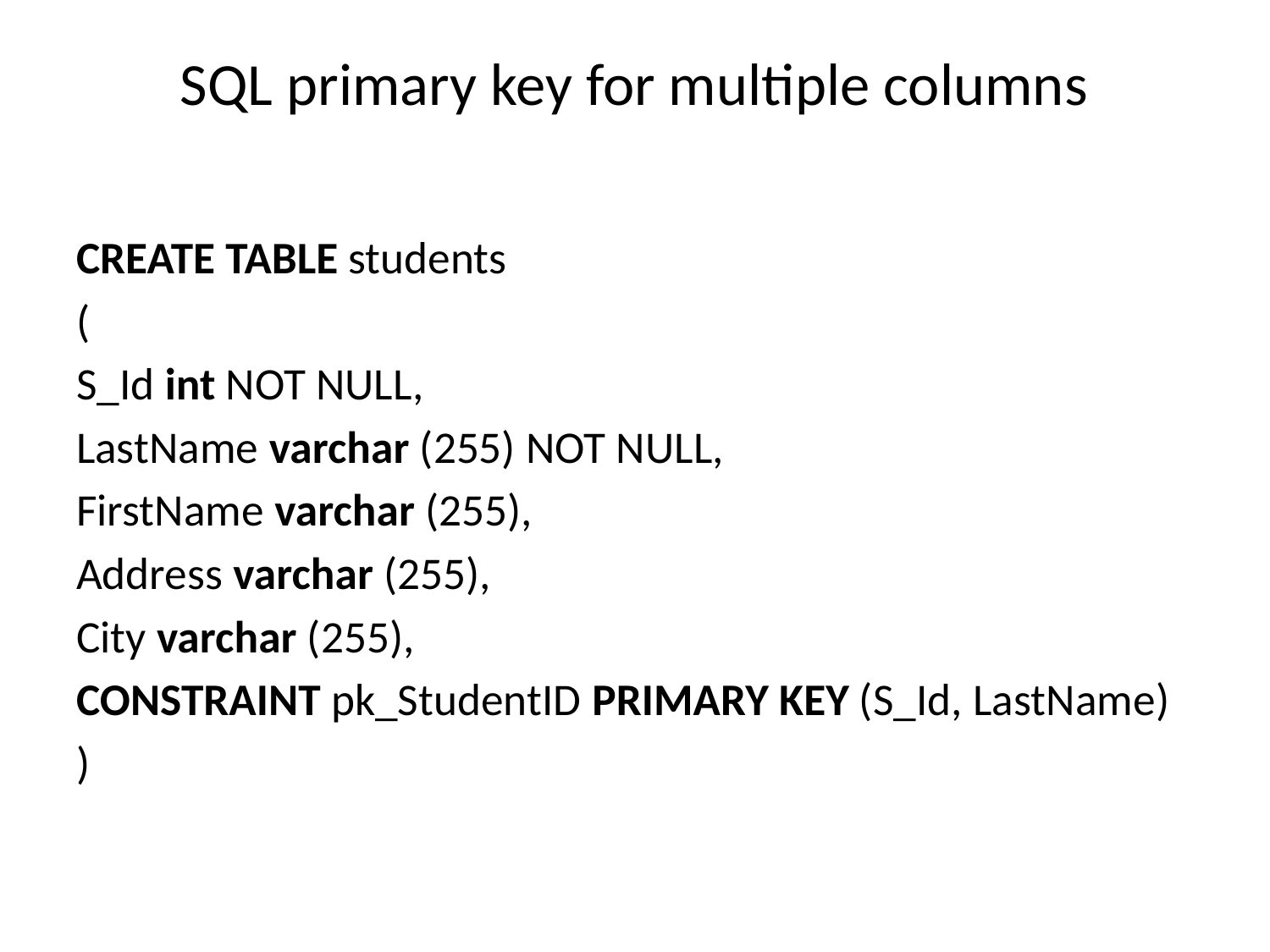

# SQL primary key for multiple columns
CREATE TABLE students
(
S_Id int NOT NULL,
LastName varchar (255) NOT NULL,
FirstName varchar (255),
Address varchar (255),
City varchar (255),
CONSTRAINT pk_StudentID PRIMARY KEY (S_Id, LastName)
)